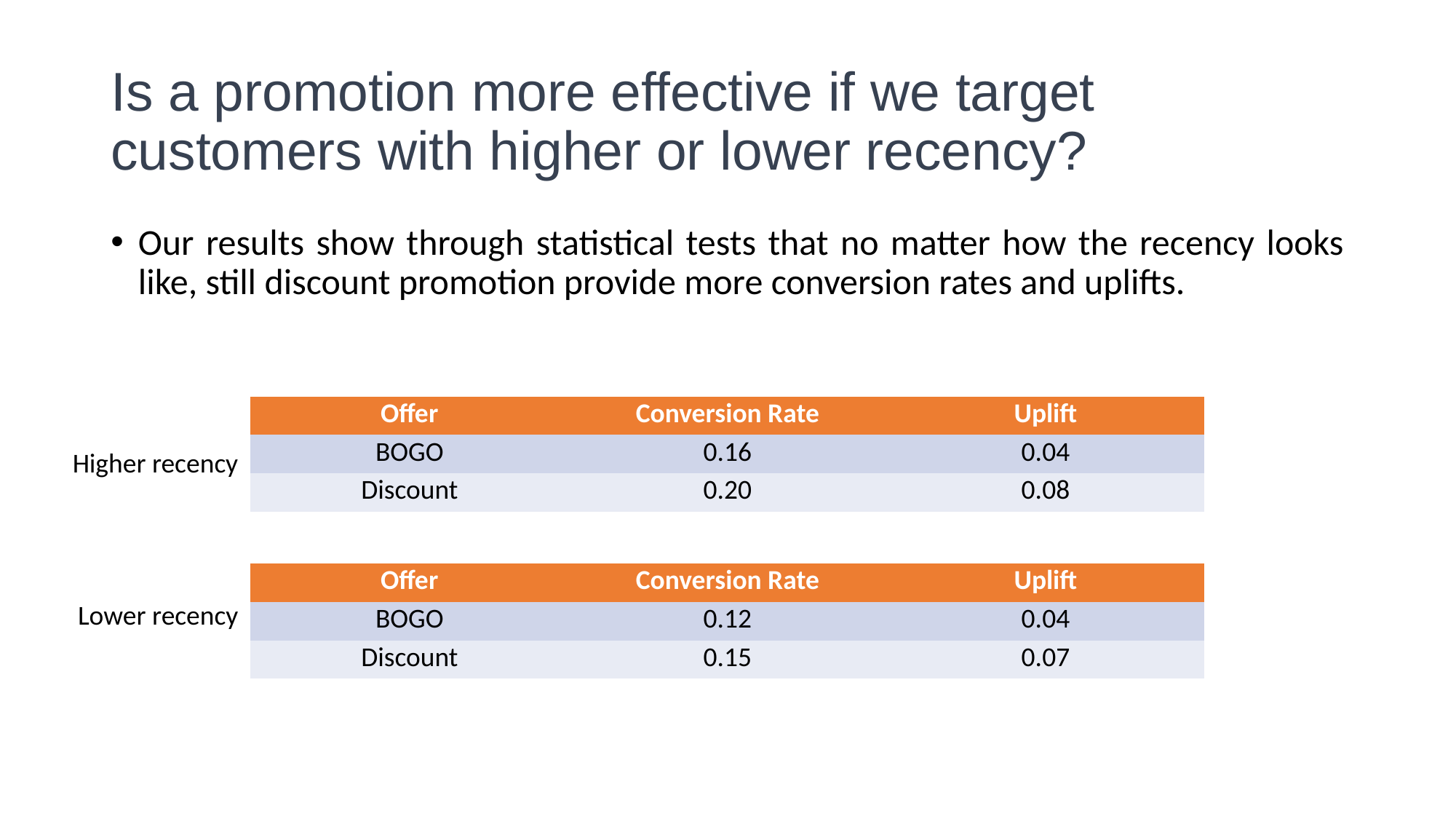

# Is a promotion more effective if we target customers with higher or lower recency?
Our results show through statistical tests that no matter how the recency looks like, still discount promotion provide more conversion rates and uplifts.
| Offer | Conversion Rate | Uplift |
| --- | --- | --- |
| BOGO | 0.16 | 0.04 |
| Discount | 0.20 | 0.08 |
Higher recency
| Offer | Conversion Rate | Uplift |
| --- | --- | --- |
| BOGO | 0.12 | 0.04 |
| Discount | 0.15 | 0.07 |
Lower recency